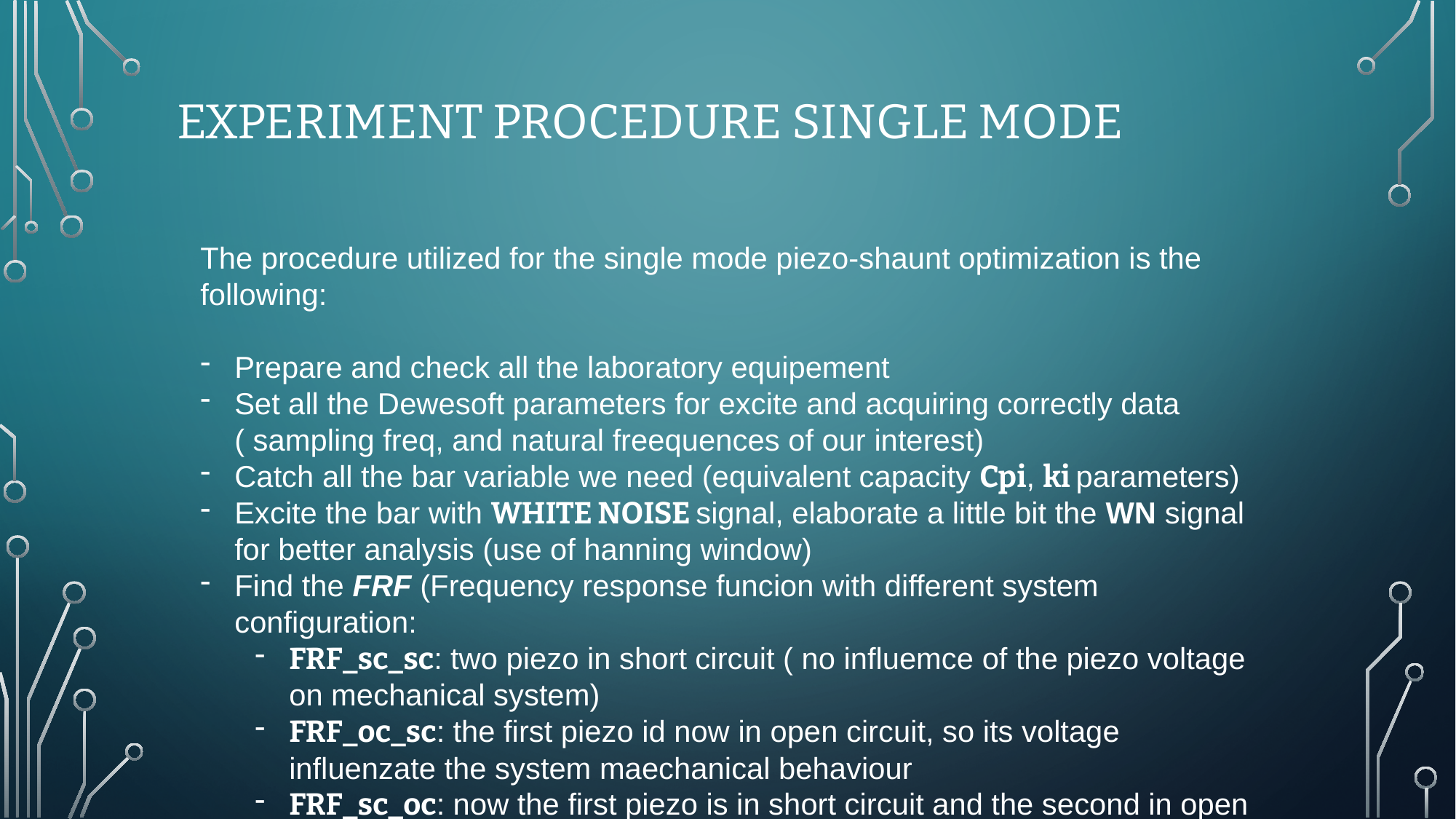

# Experiment procedure SINGLE MODE
The procedure utilized for the single mode piezo-shaunt optimization is the following:

Prepare and check all the laboratory equipement
Set all the Dewesoft parameters for excite and acquiring correctly data ( sampling freq, and natural freequences of our interest)
Catch all the bar variable we need (equivalent capacity Cpi, ki parameters)
Excite the bar with WHITE NOISE signal, elaborate a little bit the WN signal for better analysis (use of hanning window)
Find the FRF (Frequency response funcion with different system configuration:
FRF_sc_sc: two piezo in short circuit ( no influemce of the piezo voltage on mechanical system)
FRF_oc_sc: the first piezo id now in open circuit, so its voltage influenzate the system maechanical behaviour
FRF_sc_oc: now the first piezo is in short circuit and the second in open circit